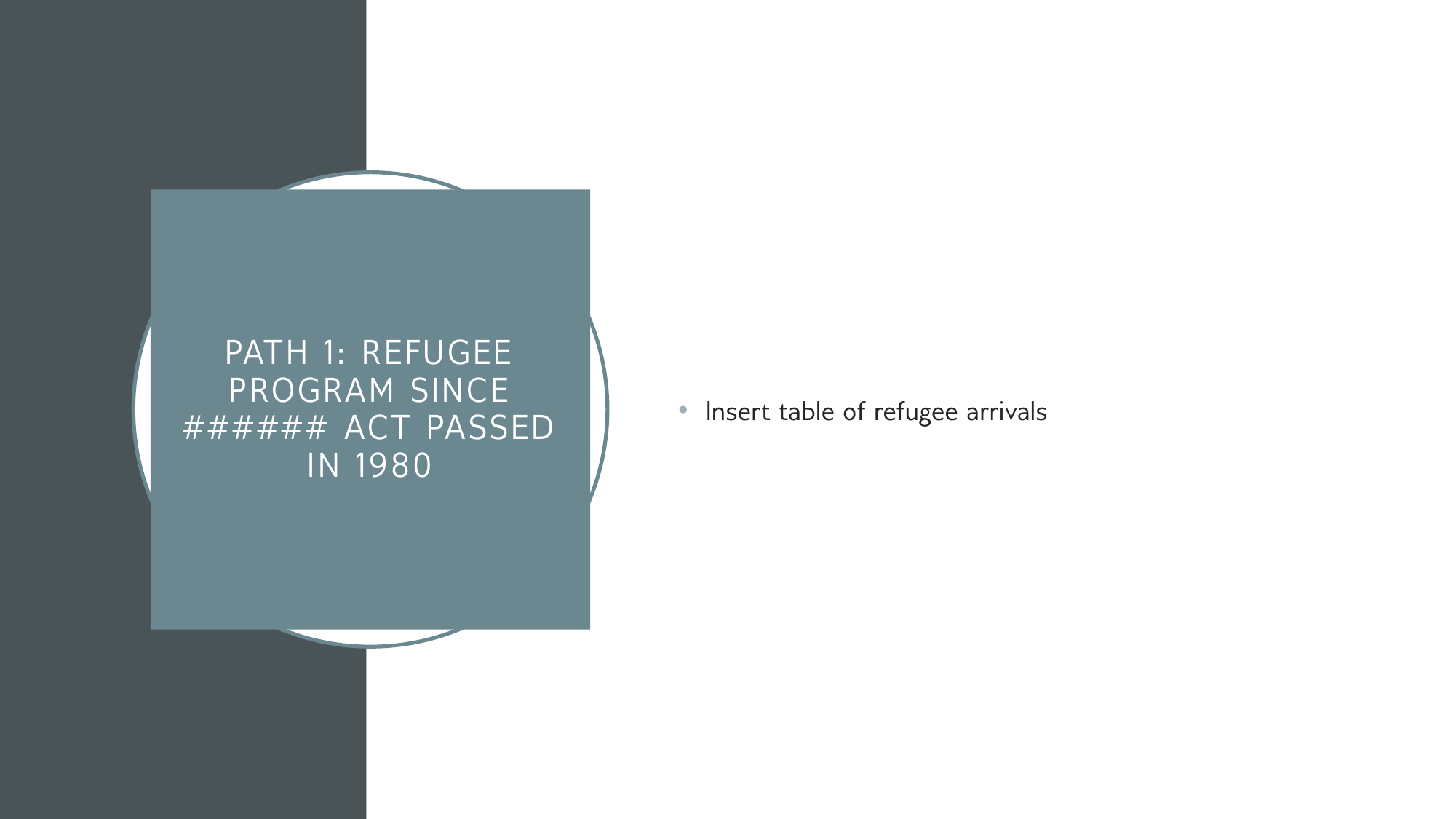

Insert table of refugee arrivals

# Path 1: Refugee Program since ###### Act passed in 1980